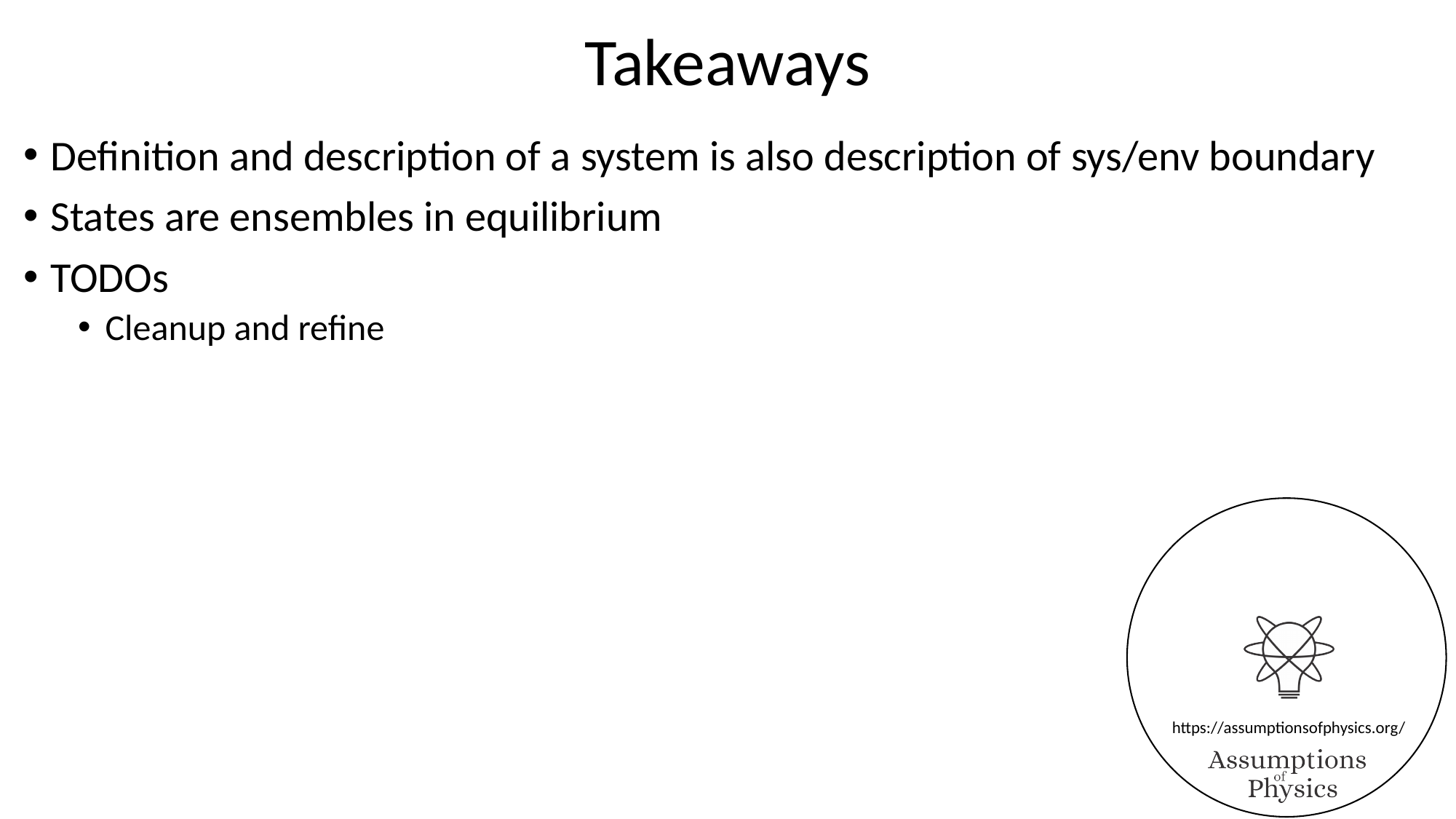

# Takeaways
Definition and description of a system is also description of sys/env boundary
States are ensembles in equilibrium
TODOs
Cleanup and refine